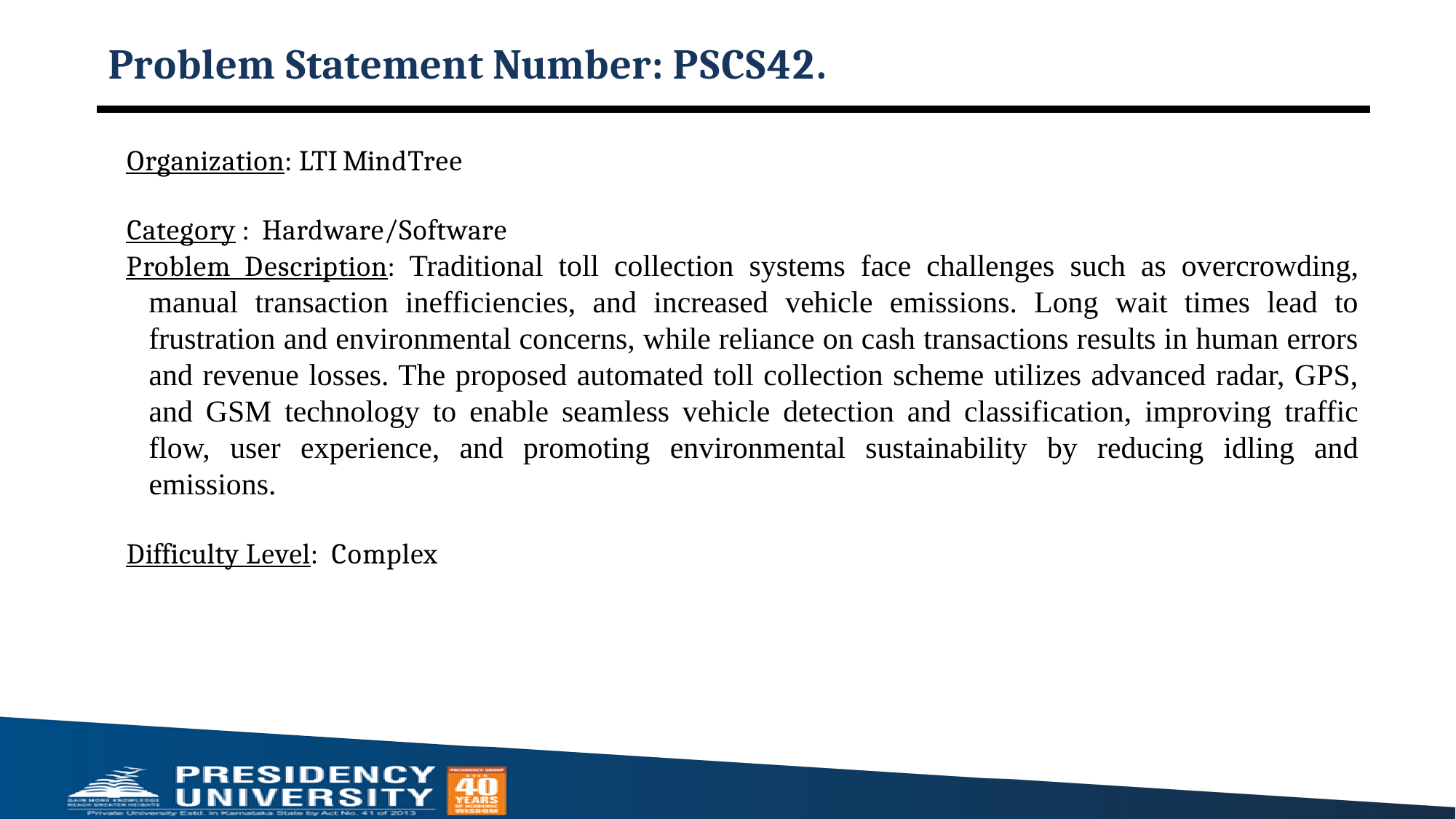

# Problem Statement Number: PSCS42.
Organization: LTI MindTree
Category :  Hardware/Software
Problem Description: Traditional toll collection systems face challenges such as overcrowding, manual transaction inefficiencies, and increased vehicle emissions. Long wait times lead to frustration and environmental concerns, while reliance on cash transactions results in human errors and revenue losses. The proposed automated toll collection scheme utilizes advanced radar, GPS, and GSM technology to enable seamless vehicle detection and classification, improving traffic flow, user experience, and promoting environmental sustainability by reducing idling and emissions.
Difficulty Level:  Complex